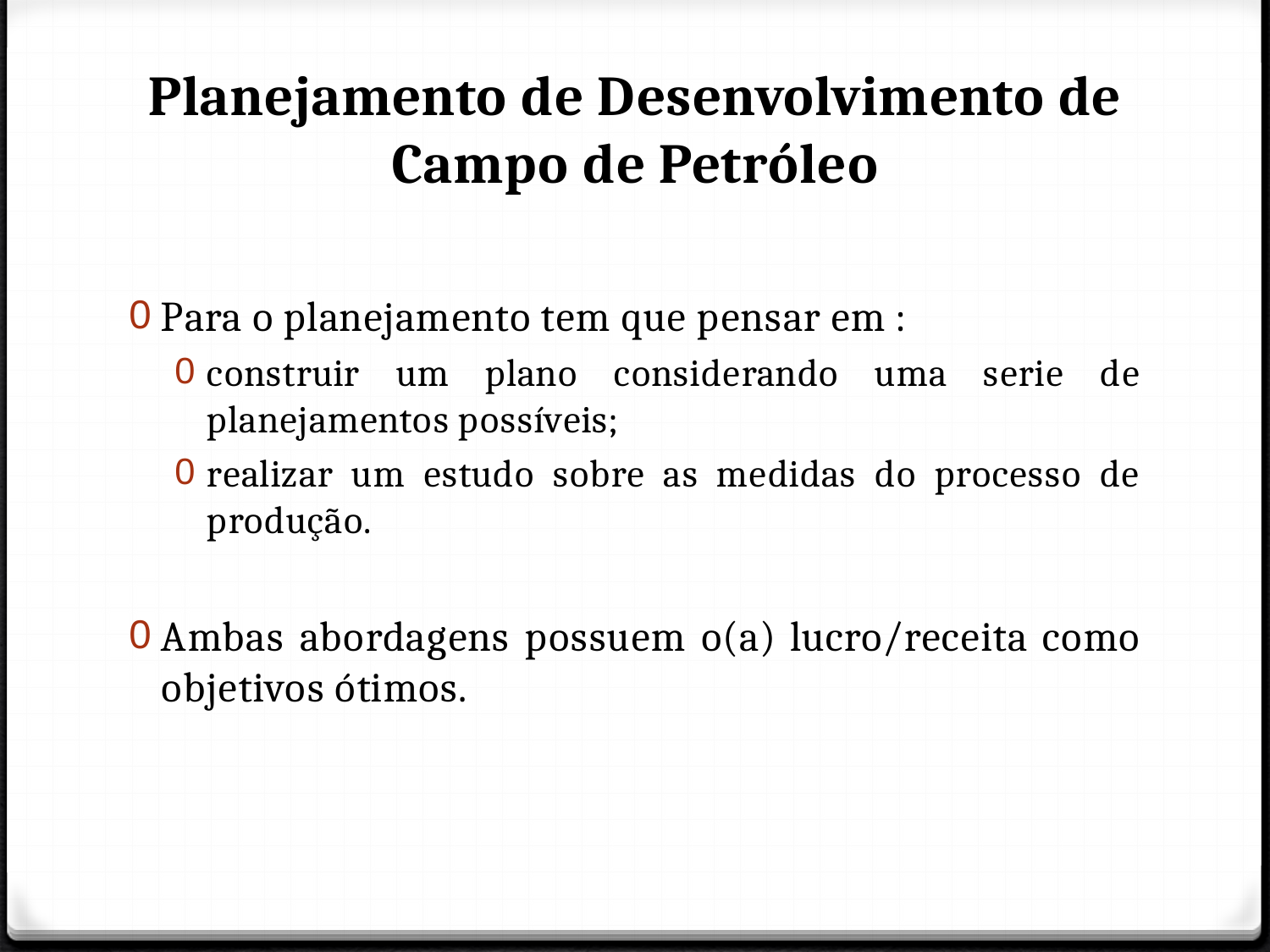

# Planejamento de Desenvolvimento de Campo de Petróleo
Para o planejamento tem que pensar em :
construir um plano considerando uma serie de planejamentos possíveis;
realizar um estudo sobre as medidas do processo de produção.

Ambas abordagens possuem o(a) lucro/receita como objetivos ótimos.